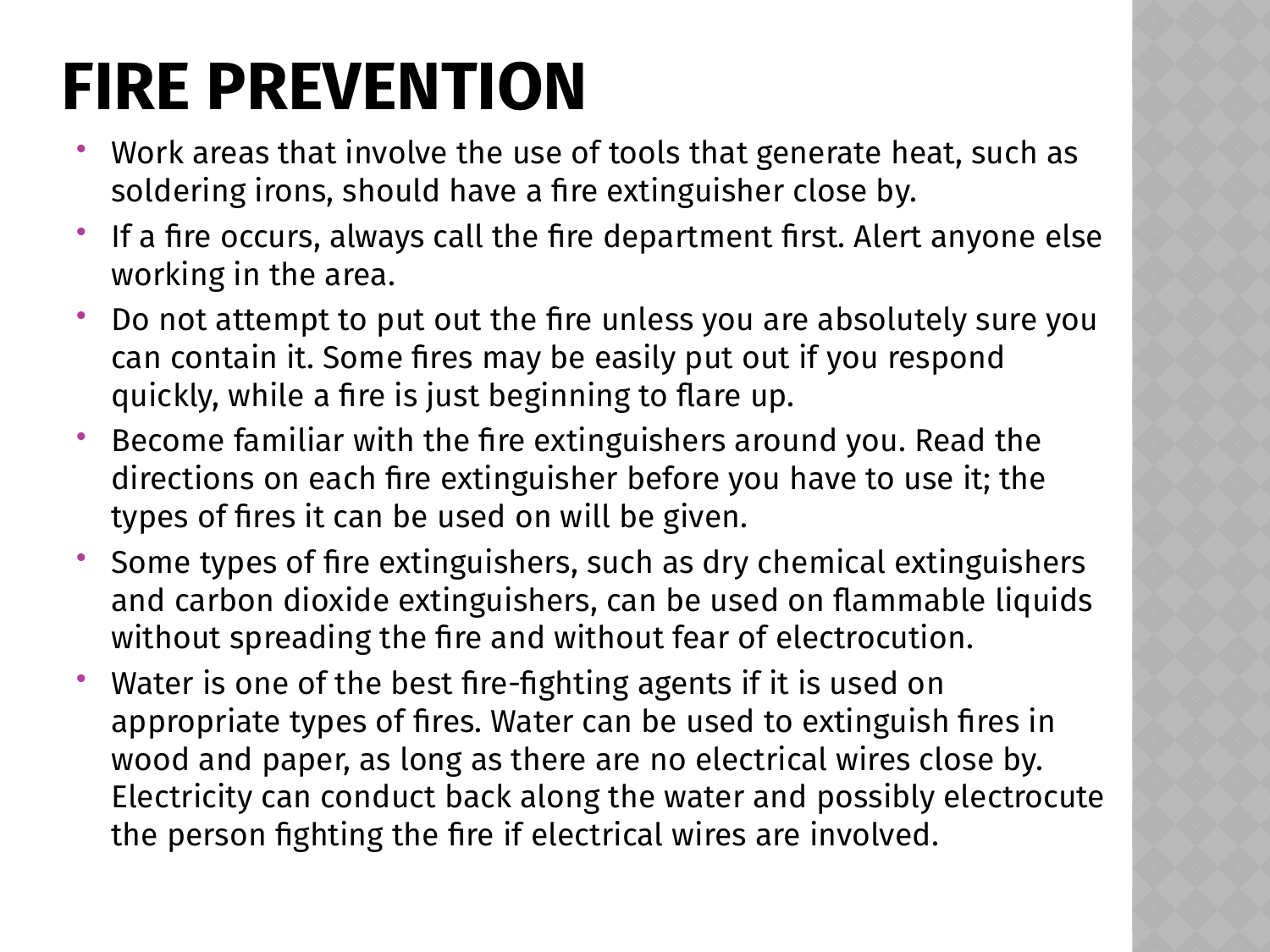

# Fire prevention
Work areas that involve the use of tools that generate heat, such as soldering irons, should have a fire extinguisher close by.
If a fire occurs, always call the fire department first. Alert anyone else working in the area.
Do not attempt to put out the fire unless you are absolutely sure you can contain it. Some fires may be easily put out if you respond quickly, while a fire is just beginning to flare up.
Become familiar with the fire extinguishers around you. Read the directions on each fire extinguisher before you have to use it; the types of fires it can be used on will be given.
Some types of fire extinguishers, such as dry chemical extinguishers and carbon dioxide extinguishers, can be used on flammable liquids without spreading the fire and without fear of electrocution.
Water is one of the best fire-fighting agents if it is used on appropriate types of fires. Water can be used to extinguish fires in wood and paper, as long as there are no electrical wires close by. Electricity can conduct back along the water and possibly electrocute the person fighting the fire if electrical wires are involved.